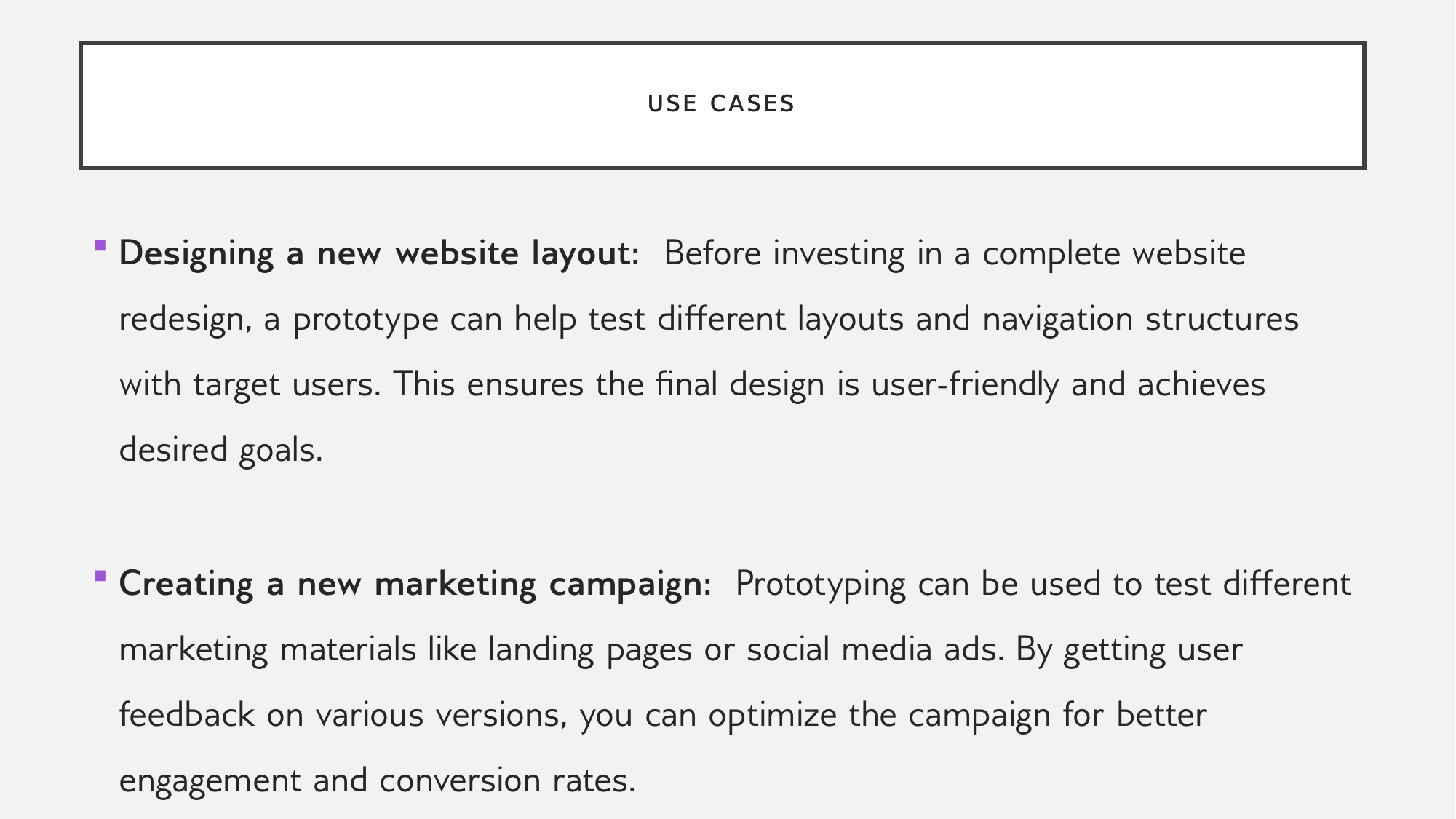

# USE CASES
Designing a new website layout:  Before investing in a complete website redesign, a prototype can help test different layouts and navigation structures with target users. This ensures the final design is user-friendly and achieves desired goals.

Creating a new marketing campaign:  Prototyping can be used to test different marketing materials like landing pages or social media ads. By getting user feedback on various versions, you can optimize the campaign for better engagement and conversion rates.